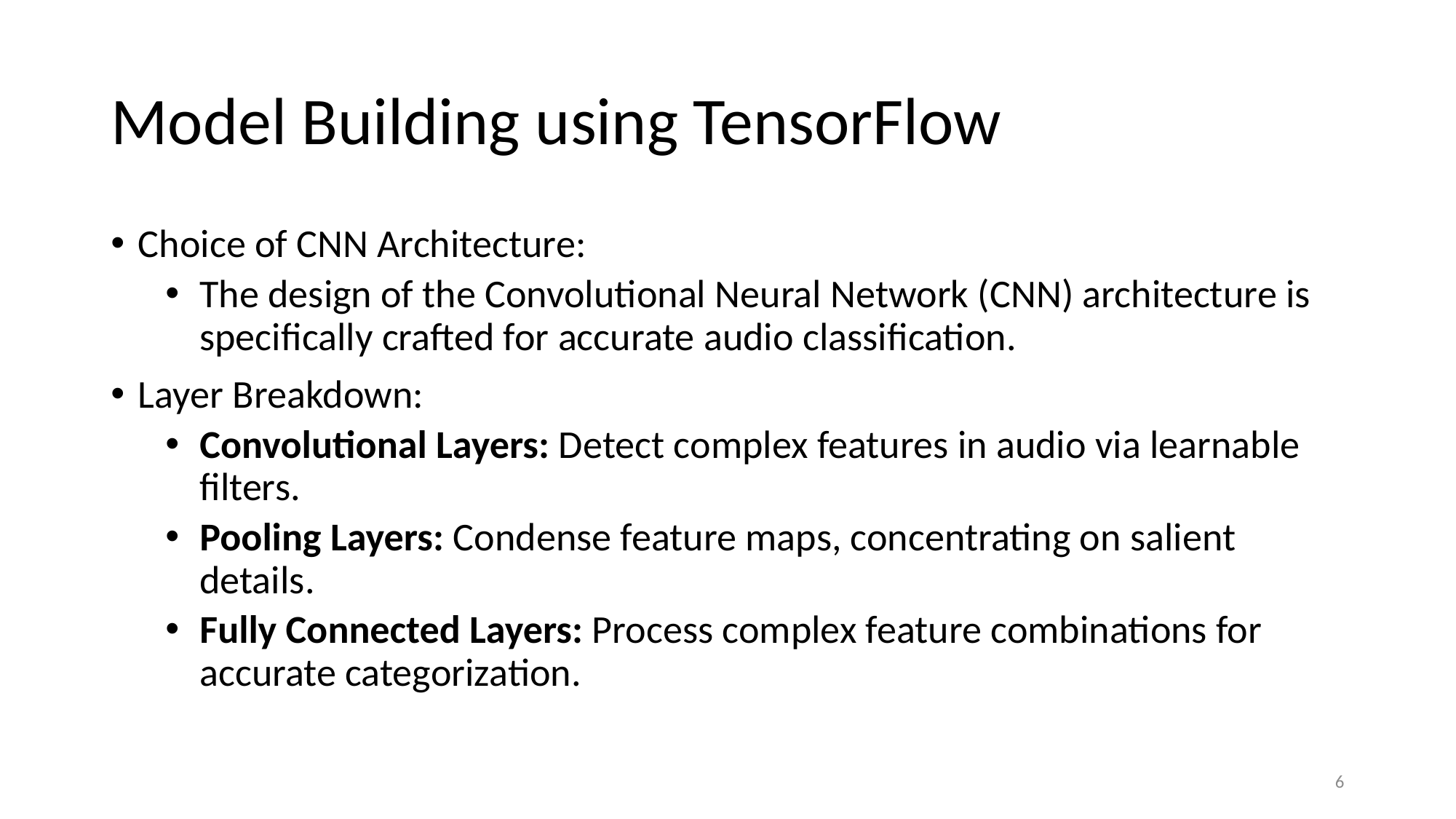

# Model Building using TensorFlow
Choice of CNN Architecture:
The design of the Convolutional Neural Network (CNN) architecture is specifically crafted for accurate audio classification.
Layer Breakdown:
Convolutional Layers: Detect complex features in audio via learnable filters.
Pooling Layers: Condense feature maps, concentrating on salient details.
Fully Connected Layers: Process complex feature combinations for accurate categorization.

6